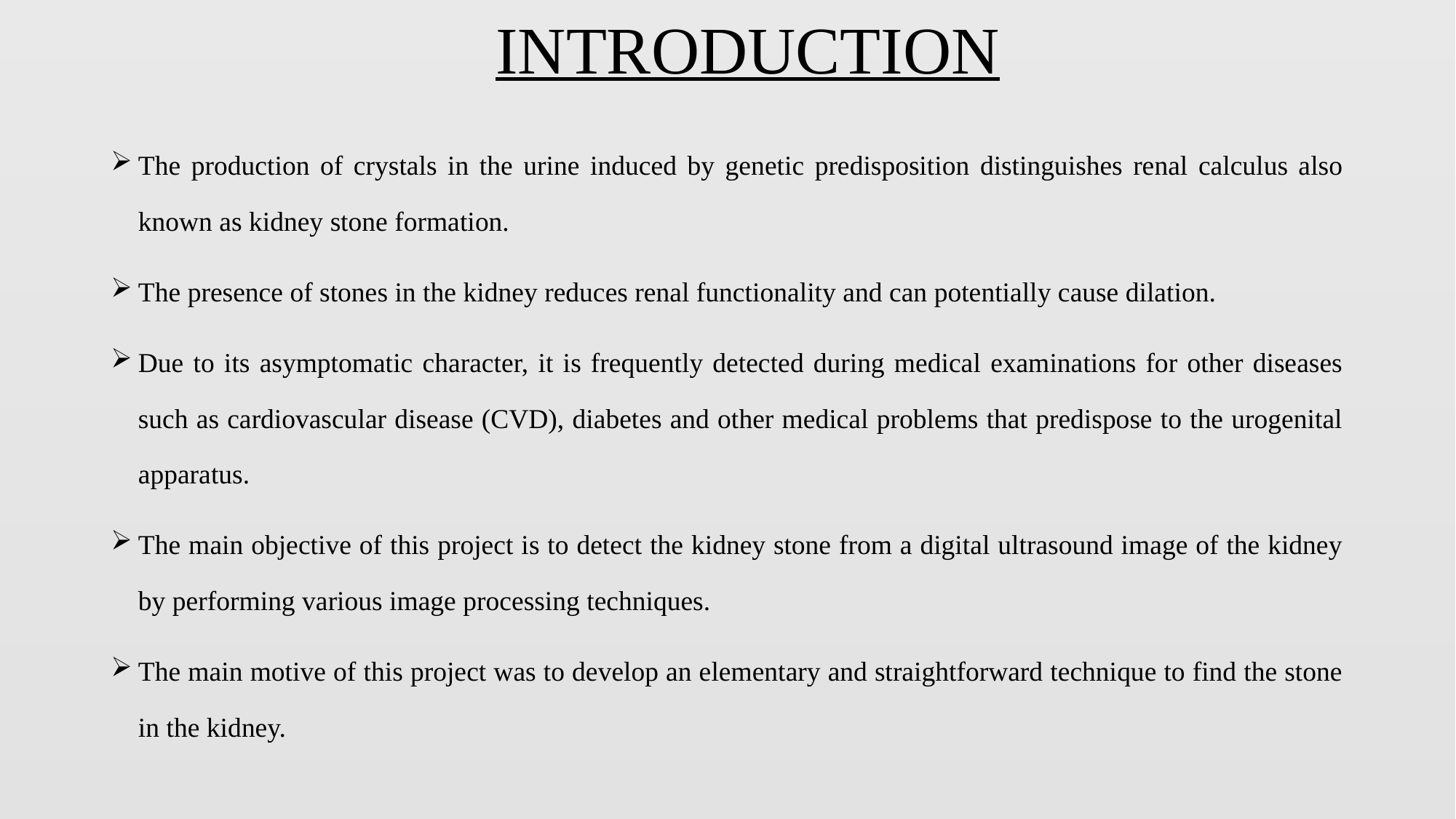

# INTRODUCTION
The production of crystals in the urine induced by genetic predisposition distinguishes renal calculus also known as kidney stone formation.
The presence of stones in the kidney reduces renal functionality and can potentially cause dilation.
Due to its asymptomatic character, it is frequently detected during medical examinations for other diseases such as cardiovascular disease (CVD), diabetes and other medical problems that predispose to the urogenital apparatus.
The main objective of this project is to detect the kidney stone from a digital ultrasound image of the kidney by performing various image processing techniques.
The main motive of this project was to develop an elementary and straightforward technique to find the stone in the kidney.